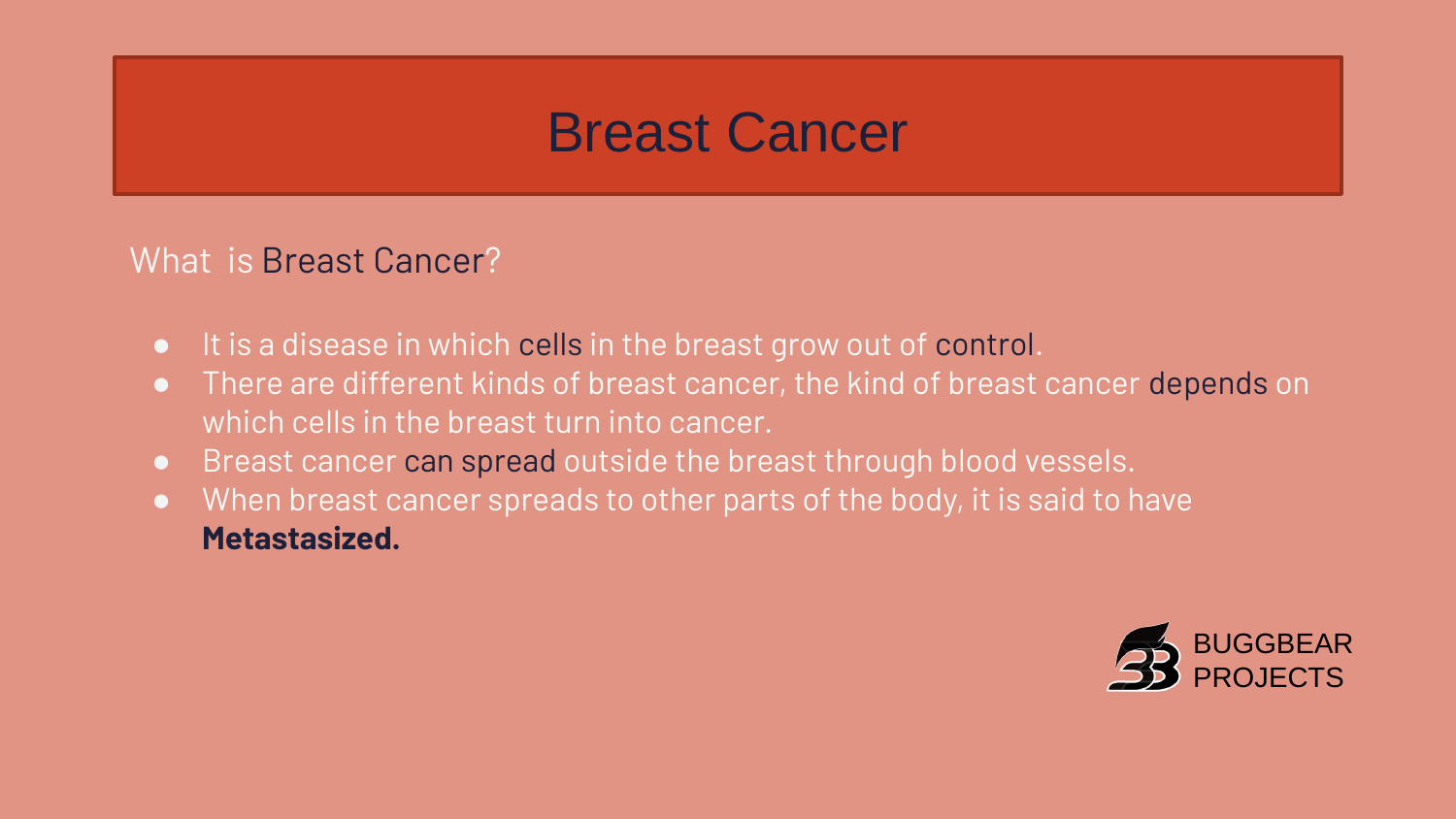

# Breast Cancer
What  is Breast Cancer?
It is a disease in which cells in the breast grow out of control.
There are different kinds of breast cancer, the kind of breast cancer depends on which cells in the breast turn into cancer.
Breast cancer can spread outside the breast through blood vessels.
When breast cancer spreads to other parts of the body, it is said to have Metastasized.